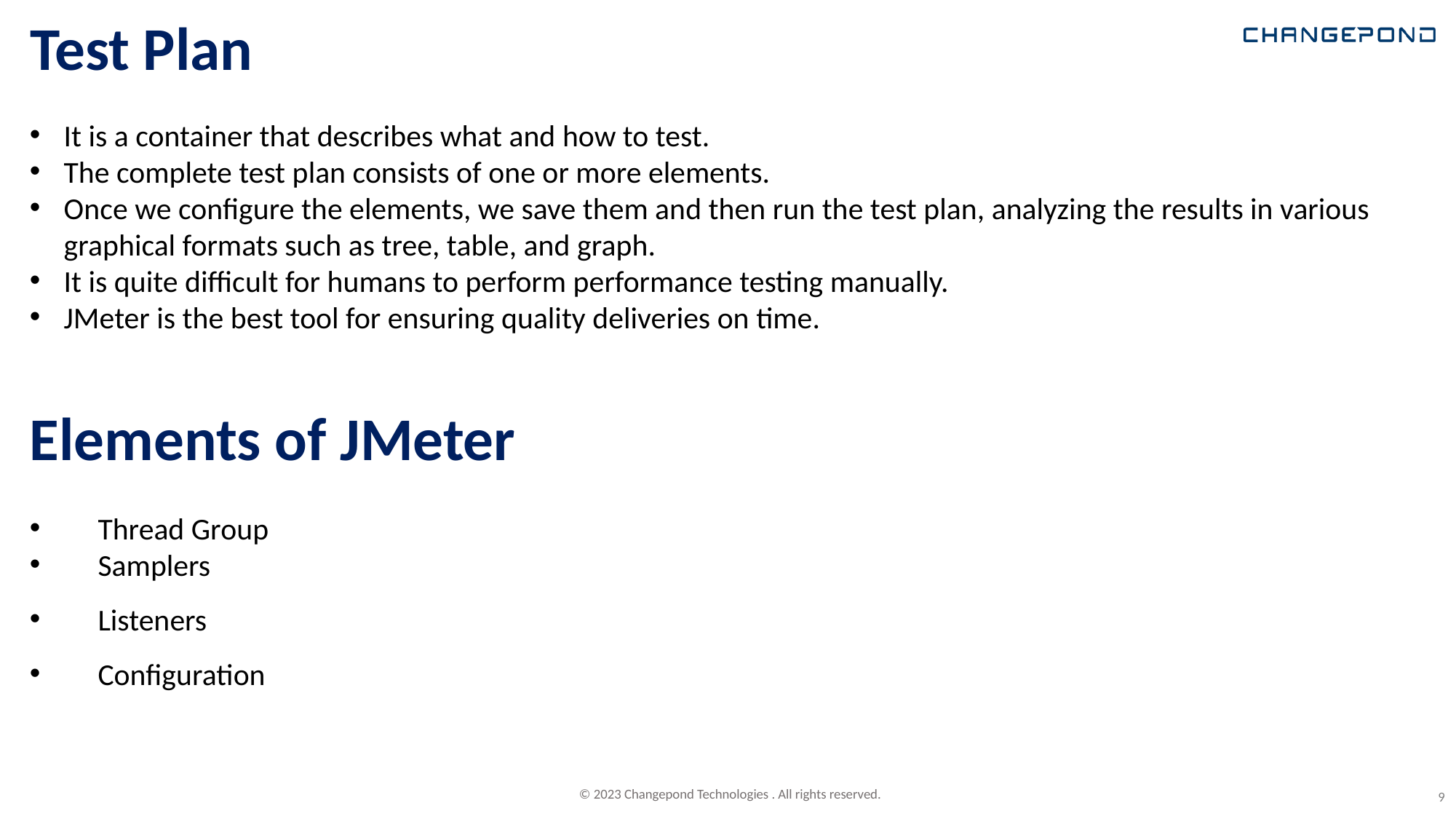

# Test Plan
It is a container that describes what and how to test.
The complete test plan consists of one or more elements.
Once we configure the elements, we save them and then run the test plan, analyzing the results in various graphical formats such as tree, table, and graph.
It is quite difficult for humans to perform performance testing manually.
JMeter is the best tool for ensuring quality deliveries on time.
Elements of JMeter
Thread Group
Samplers
Listeners
Configuration